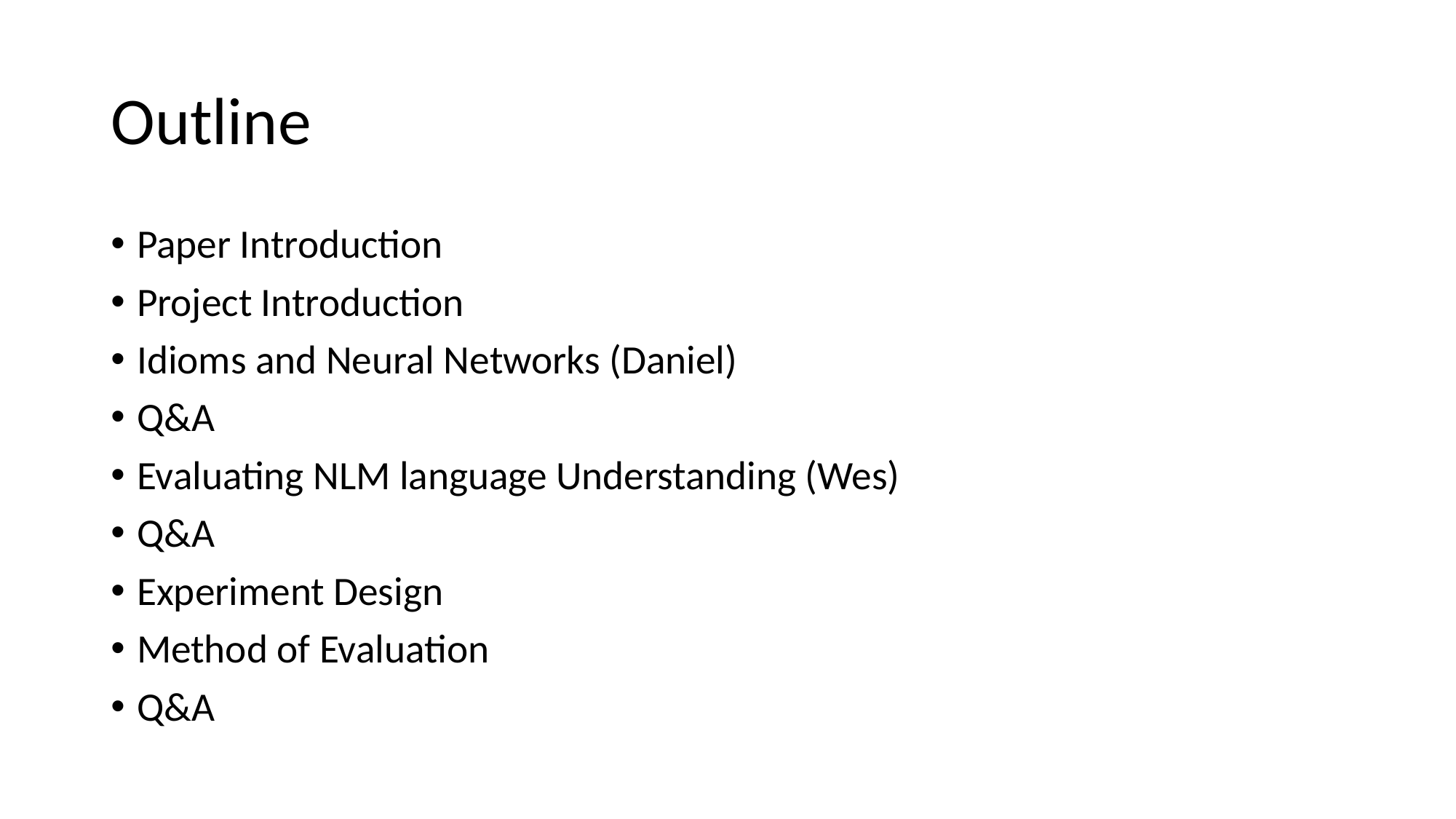

# Outline
Paper Introduction
Project Introduction
Idioms and Neural Networks (Daniel)
Q&A
Evaluating NLM language Understanding (Wes)
Q&A
Experiment Design
Method of Evaluation
Q&A